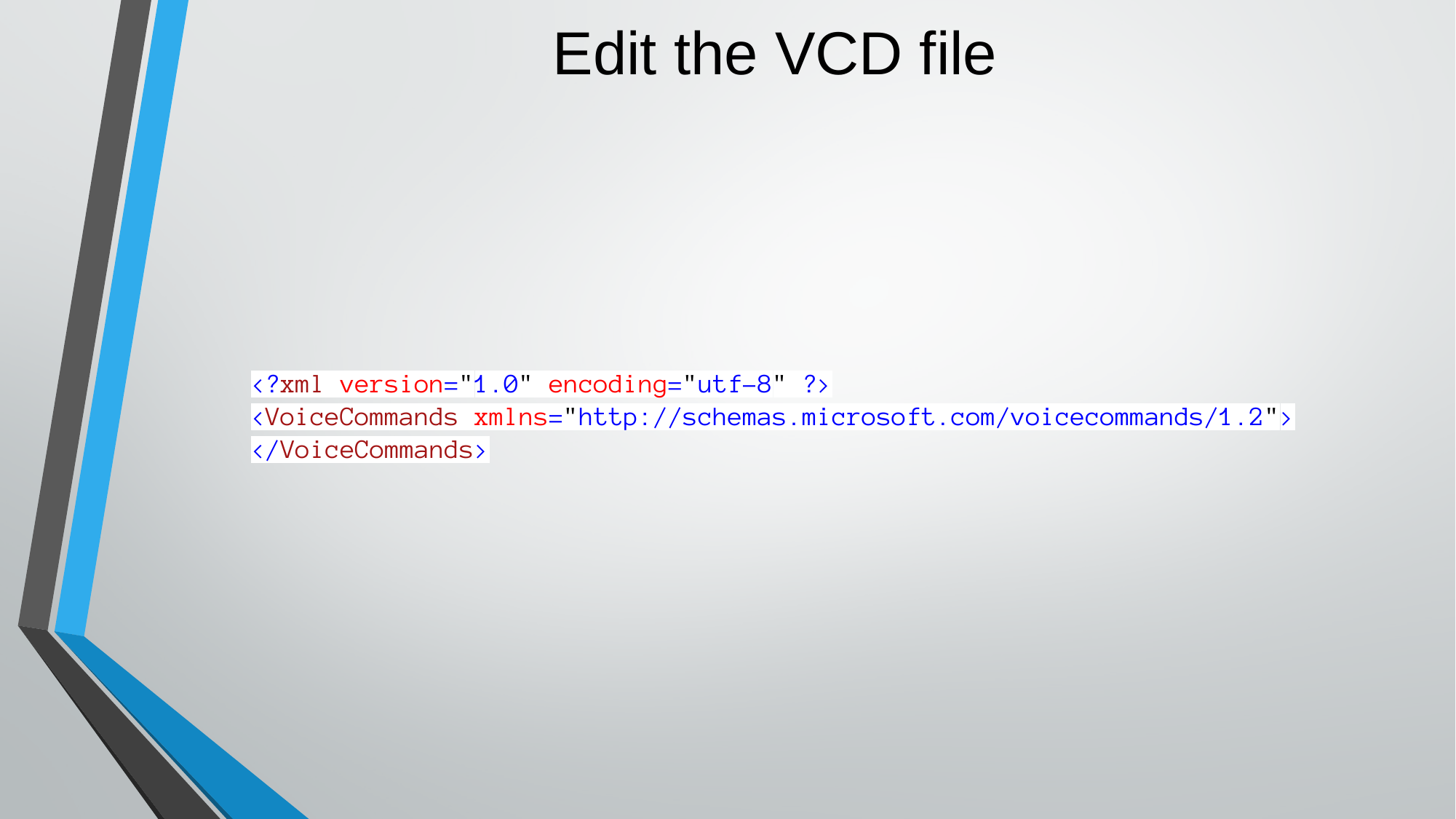

# Edit the VCD file
<?xml version="1.0" encoding="utf-8" ?>
<VoiceCommands xmlns="http://schemas.microsoft.com/voicecommands/1.2">
</VoiceCommands>